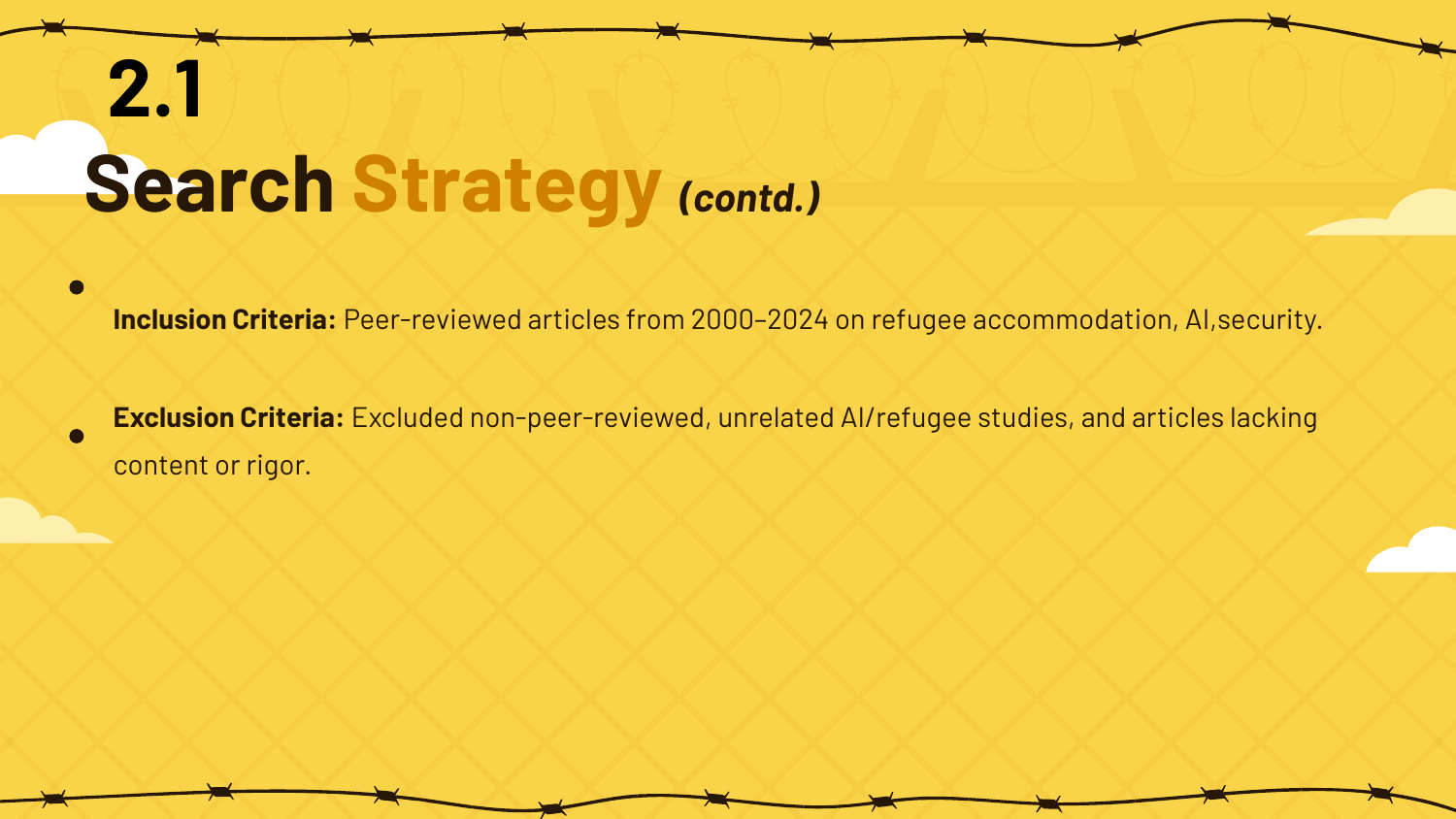

2.1
# Search Strategy (contd.)

Inclusion Criteria: Peer-reviewed articles from 2000–2024 on refugee accommodation, AI,security.
Exclusion Criteria: Excluded non-peer-reviewed, unrelated AI/refugee studies, and articles lacking content or rigor.